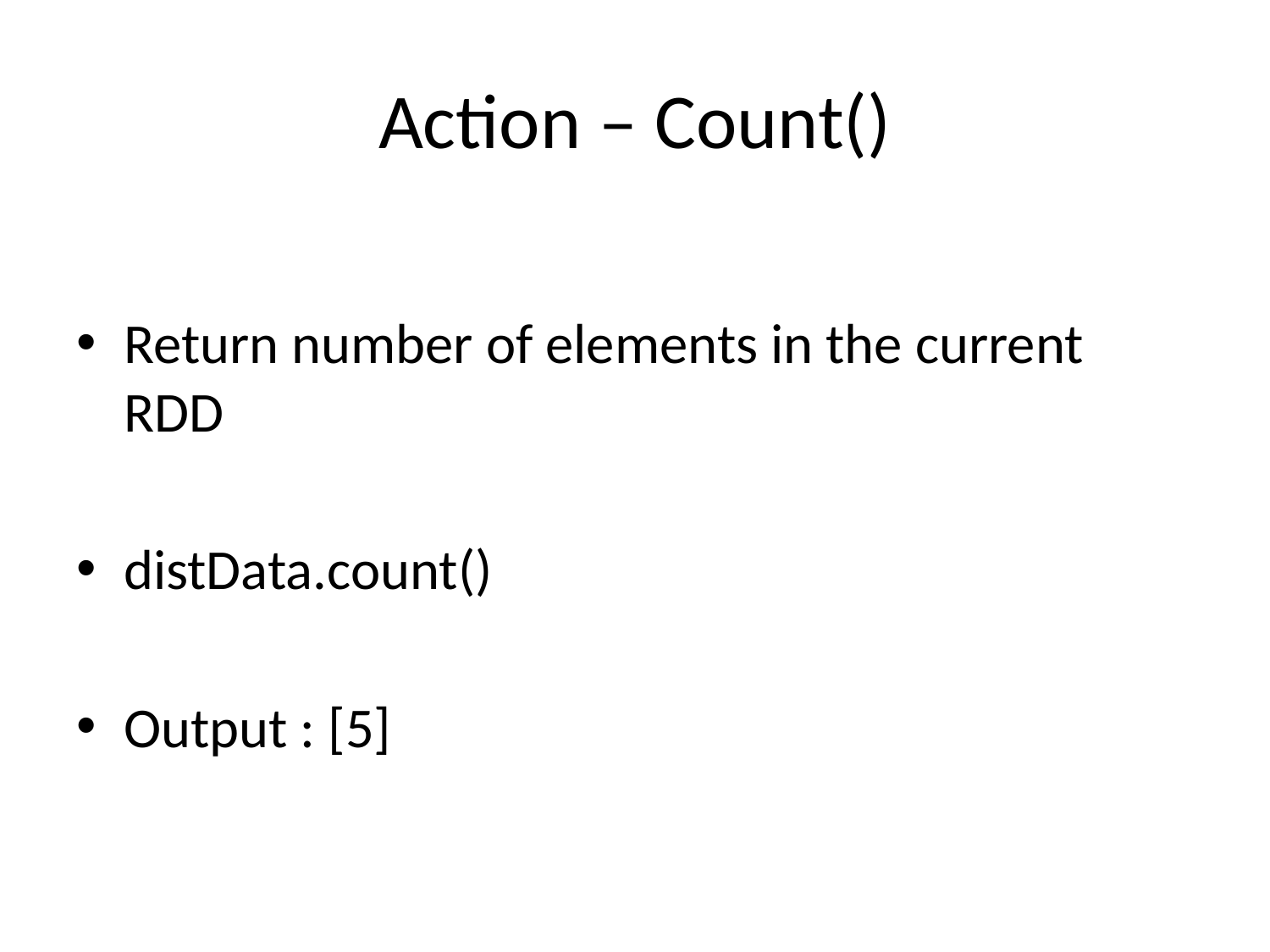

# Action – Count()

Return number of elements in the current RDD

distData.count()

Output : [5]